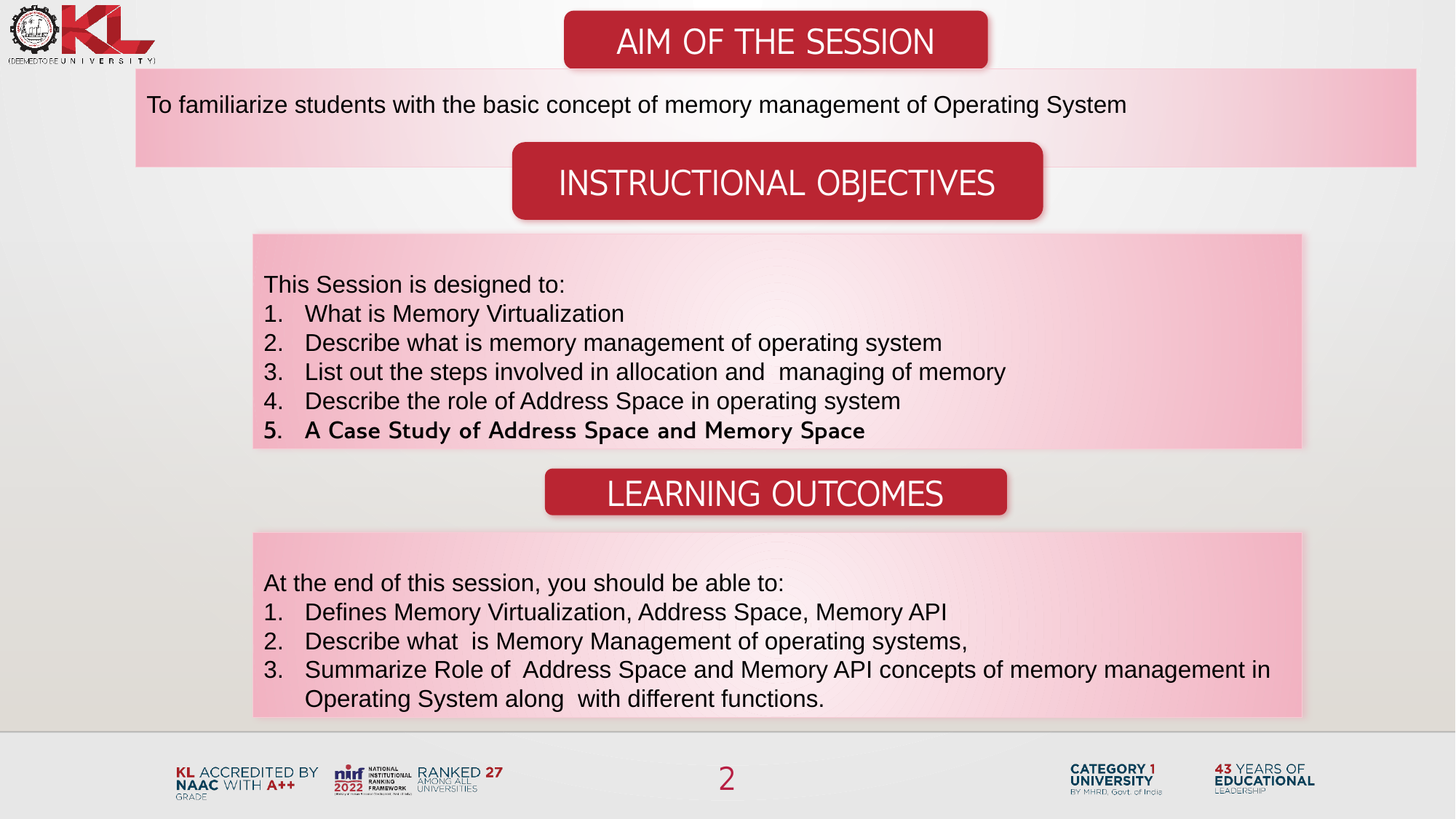

AIM OF THE SESSION
To familiarize students with the basic concept of memory management of Operating System

INSTRUCTIONAL OBJECTIVES
This Session is designed to:
What is Memory Virtualization
Describe what is memory management of operating system
List out the steps involved in allocation and  managing of memory
Describe the role of Address Space in operating system
A Case Study of Address Space and Memory Space
LEARNING OUTCOMES
At the end of this session, you should be able to:
Defines Memory Virtualization, Address Space, Memory API
Describe what  is Memory Management of operating systems,
Summarize Role of  Address Space and Memory API concepts of memory management in Operating System along  with different functions.
2